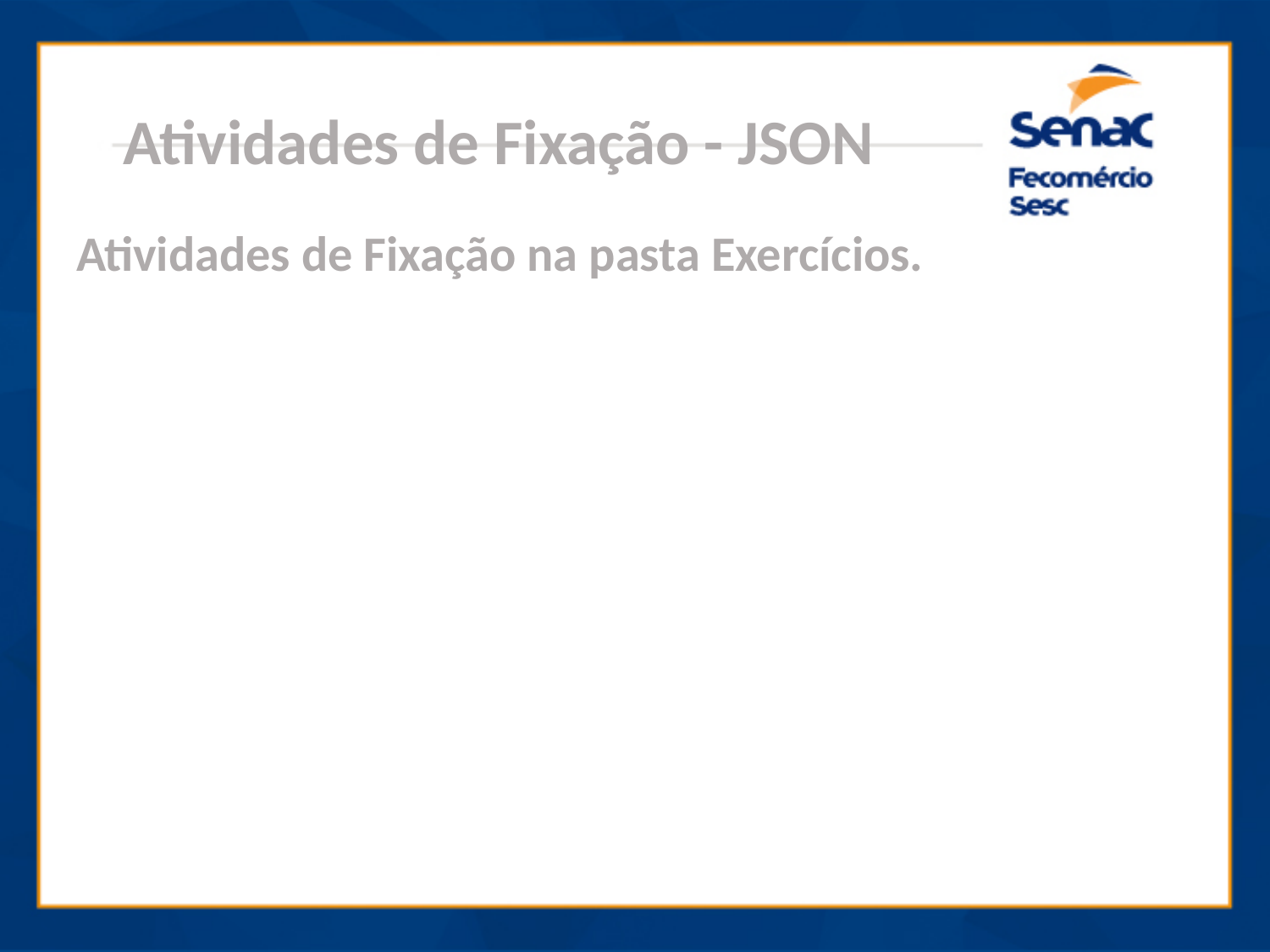

Atividades de Fixação - JSON
Atividades de Fixação na pasta Exercícios.